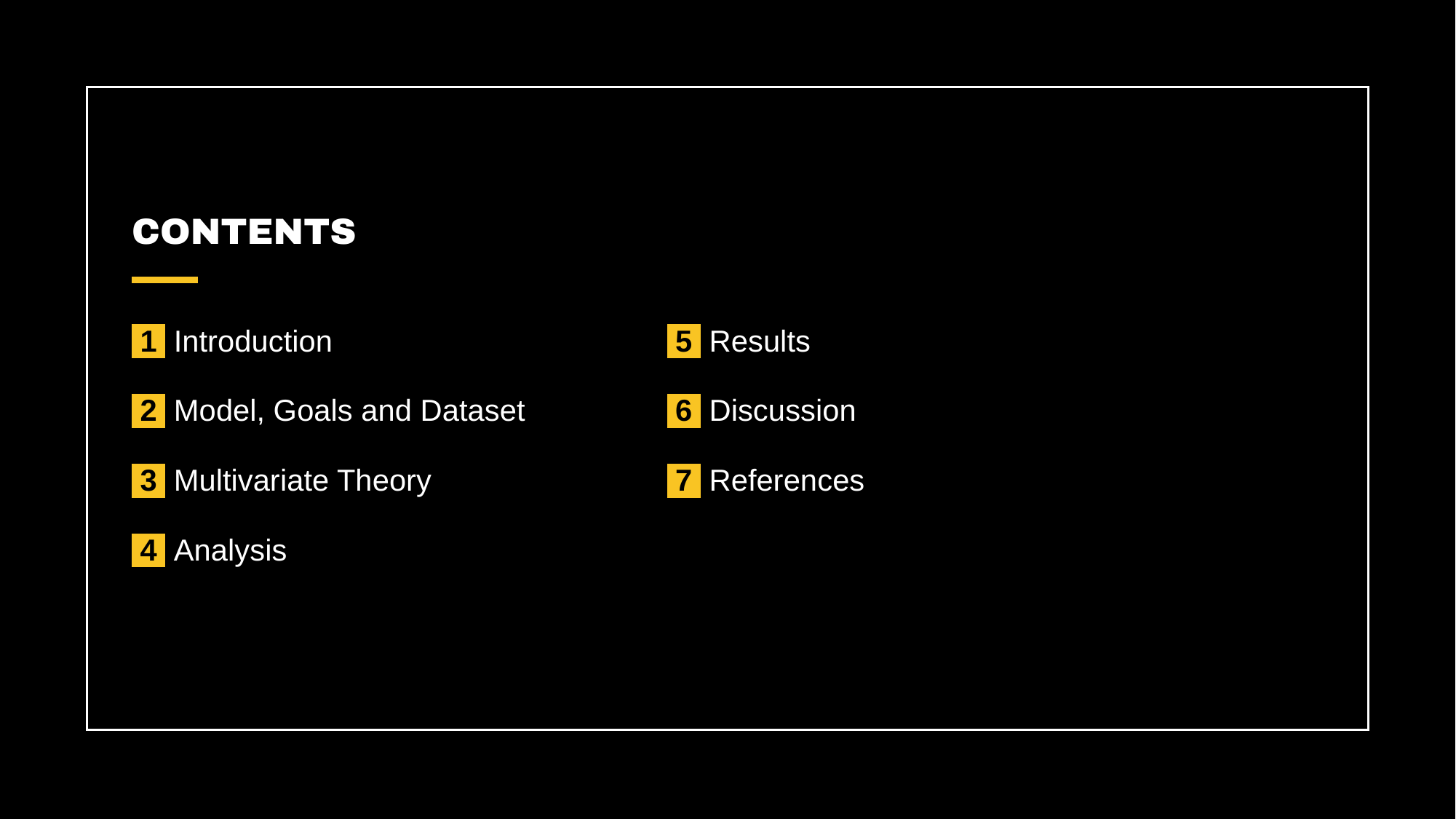

# CONTENTS
 1  Introduction
 2  Model, Goals and Dataset
 3  Multivariate Theory
 4  Analysis

 5  Results
 6  Discussion
 7  References